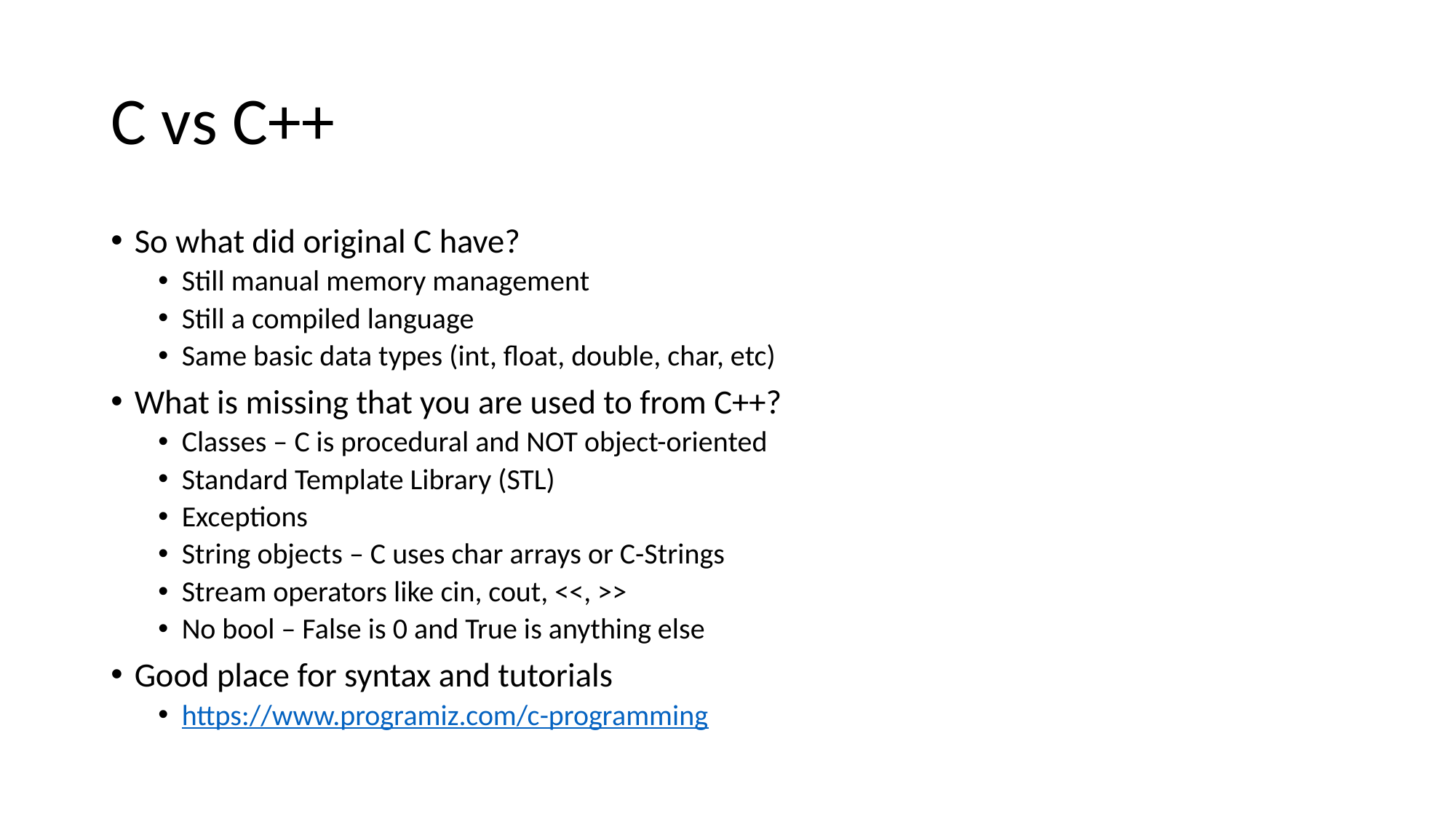

# C vs C++
So what did original C have?
Still manual memory management
Still a compiled language
Same basic data types (int, float, double, char, etc)
What is missing that you are used to from C++?
Classes – C is procedural and NOT object-oriented
Standard Template Library (STL)
Exceptions
String objects – C uses char arrays or C-Strings
Stream operators like cin, cout, <<, >>
No bool – False is 0 and True is anything else
Good place for syntax and tutorials
https://www.programiz.com/c-programming